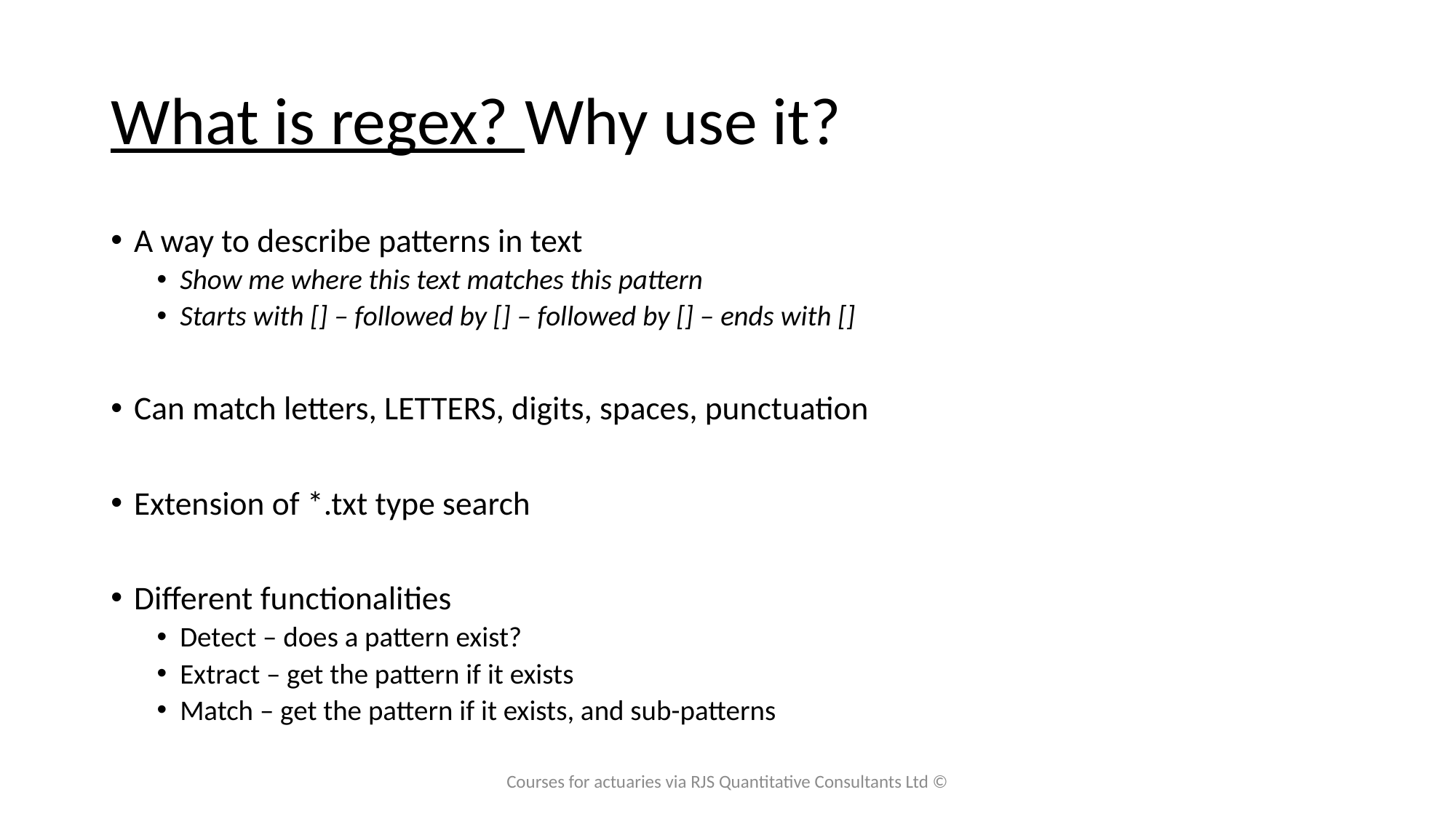

# What is regex? Why use it?
A way to describe patterns in text
Show me where this text matches this pattern
Starts with [] – followed by [] – followed by [] – ends with []

Can match letters, LETTERS, digits, spaces, punctuation

Extension of *.txt type search

Different functionalities
Detect – does a pattern exist?
Extract – get the pattern if it exists
Match – get the pattern if it exists, and sub-patterns

Courses for actuaries via RJS Quantitative Consultants Ltd ©